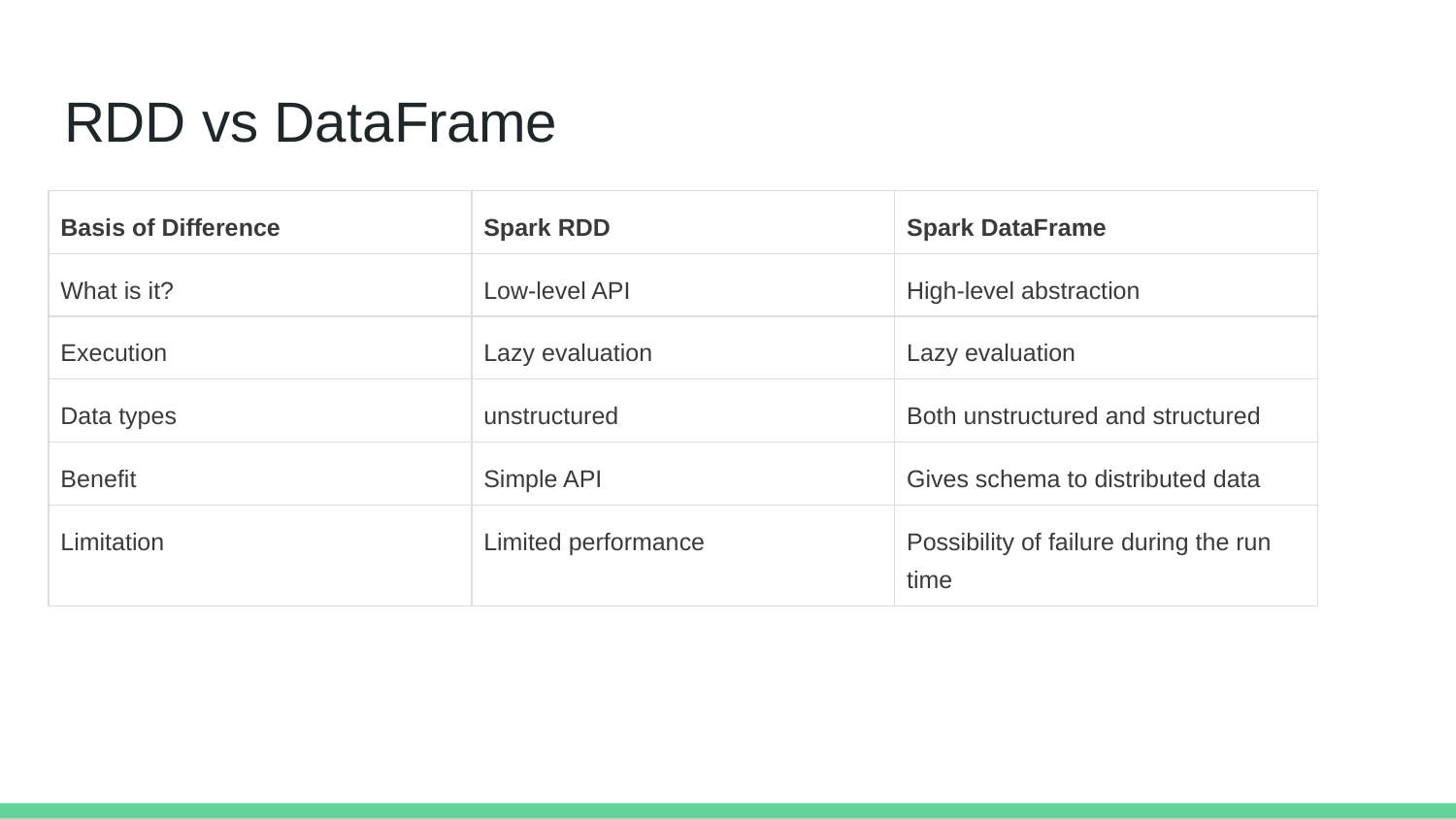

# RDD vs DataFrame
| Basis of Difference | Spark RDD | Spark DataFrame |
| --- | --- | --- |
| What is it? | Low-level API | High-level abstraction |
| Execution | Lazy evaluation | Lazy evaluation |
| Data types | unstructured | Both unstructured and structured |
| Benefit | Simple API | Gives schema to distributed data |
| Limitation | Limited performance | Possibility of failure during the run time |